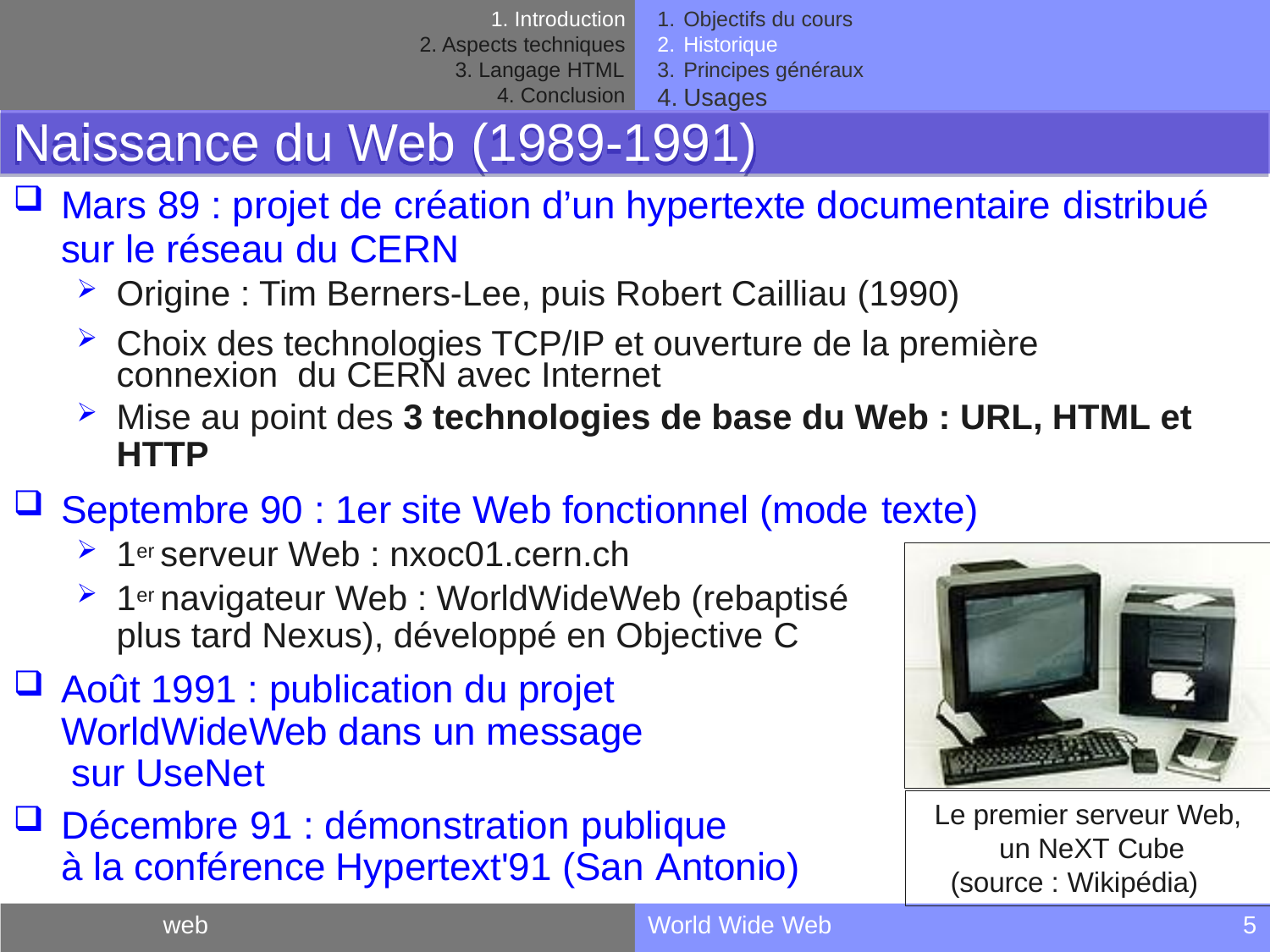

Introduction
Aspects techniques
Langage HTML
Conclusion
Objectifs du cours
Historique
Principes généraux
Usages
Naissance du Web (1989-1991)
Mars 89 : projet de création d’un hypertexte documentaire distribué
sur le réseau du CERN
Origine : Tim Berners-Lee, puis Robert Cailliau (1990)
Choix des technologies TCP/IP et ouverture de la première connexion  du CERN avec Internet
Mise au point des 3 technologies de base du Web : URL, HTML et
HTTP
Septembre 90 : 1er site Web fonctionnel (mode texte)

1er serveur Web : nxoc01.cern.ch
1er navigateur Web : WorldWideWeb (rebaptisé
plus tard Nexus), développé en Objective C
Août 1991 : publication du projet  WorldWideWeb dans un message  sur UseNet

Le premier serveur Web,  un NeXT Cube
(source : Wikipédia)
Décembre 91 : démonstration publique
à la conférence Hypertext'91 (San Antonio)

web
World Wide Web
5